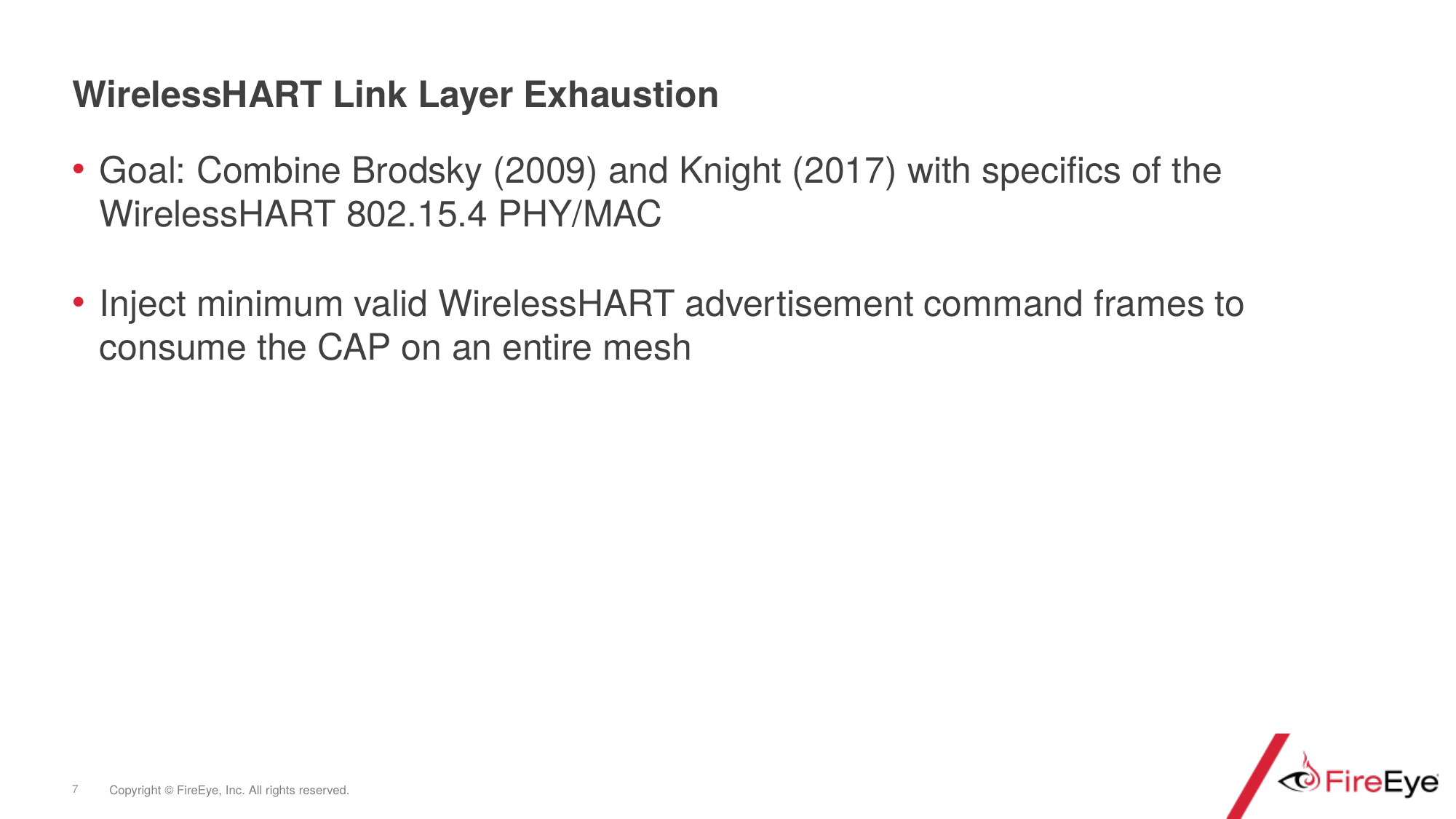

WirelessHART Link Layer Exhaustion
Goal: Combine Brodsky (2009) and Knight (2017) with specifics of the WirelessHART 802.15.4 PHY/MAC

Inject minimum valid WirelessHART advertisement command frames to consume the CAP on an entire mesh